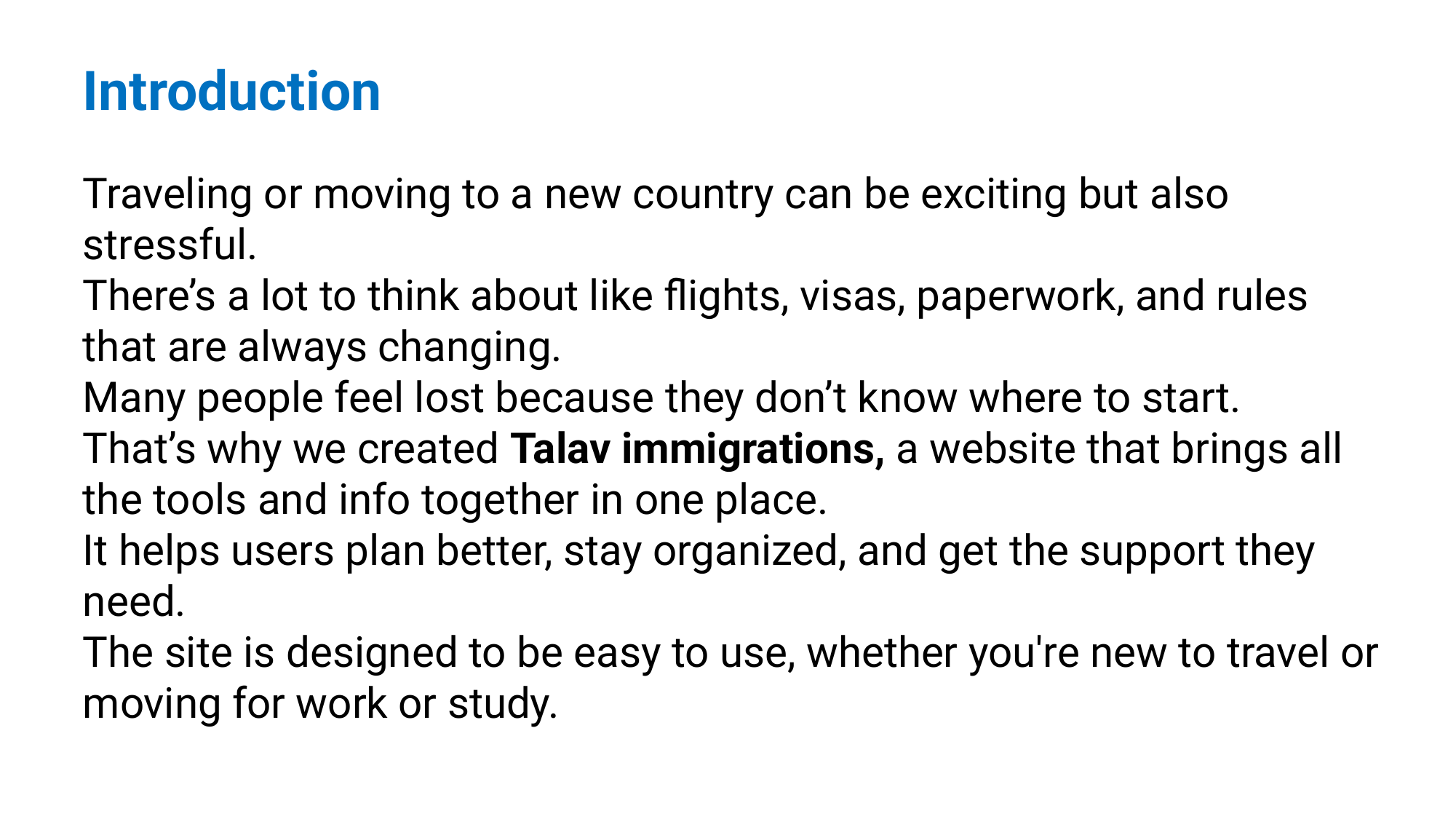

Introduction

Traveling or moving to a new country can be exciting but also stressful.
There’s a lot to think about like flights, visas, paperwork, and rules that are always changing.
Many people feel lost because they don’t know where to start.
That’s why we created Talav immigrations, a website that brings all the tools and info together in one place.
It helps users plan better, stay organized, and get the support they need.
The site is designed to be easy to use, whether you're new to travel or moving for work or study.